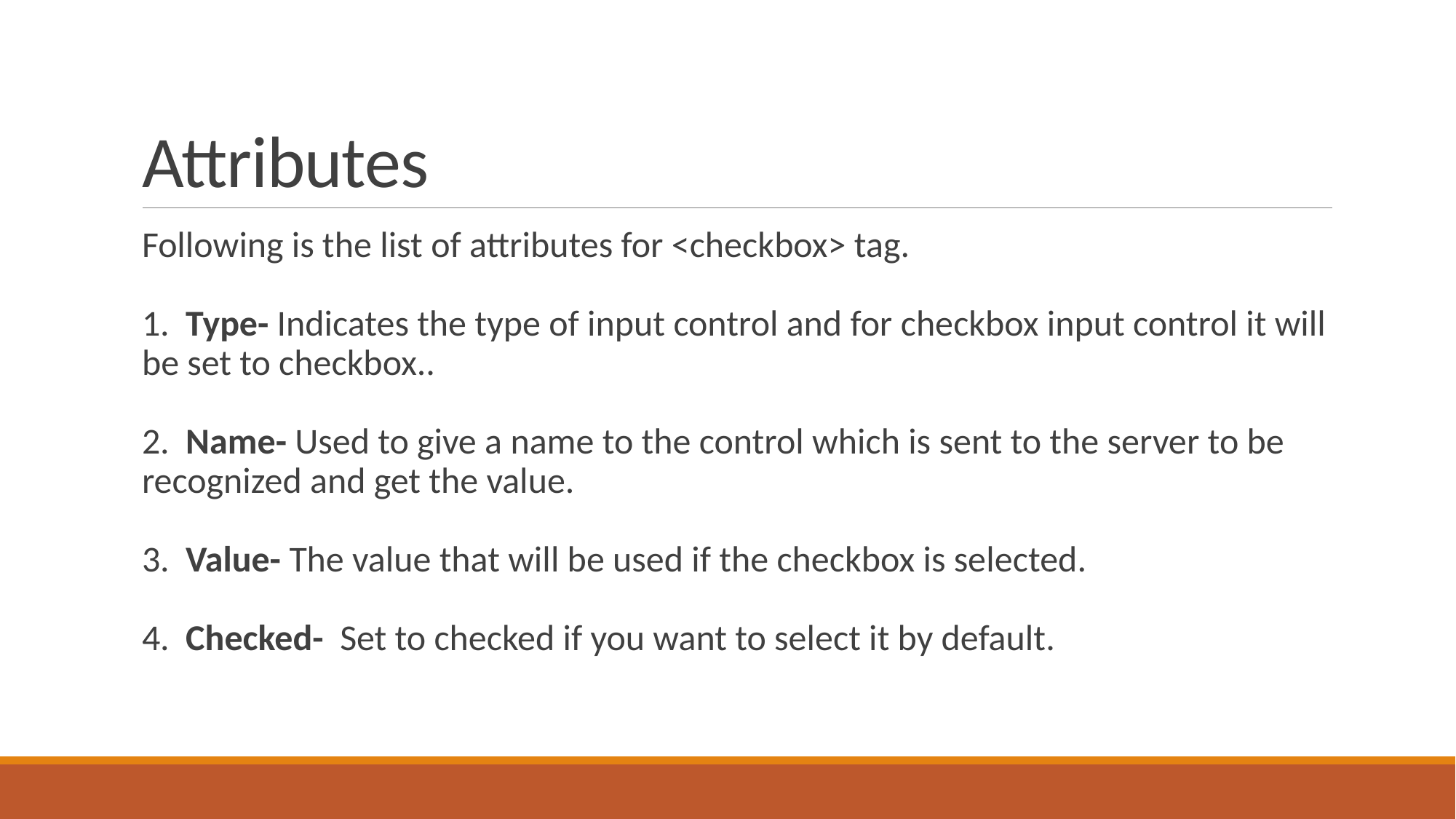

# Attributes
Following is the list of attributes for <checkbox> tag.

1.  Type- Indicates the type of input control and for checkbox input control it will be set to checkbox..

2.  Name- Used to give a name to the control which is sent to the server to be recognized and get the value.

3.  Value- The value that will be used if the checkbox is selected.

4.  Checked-  Set to checked if you want to select it by default.